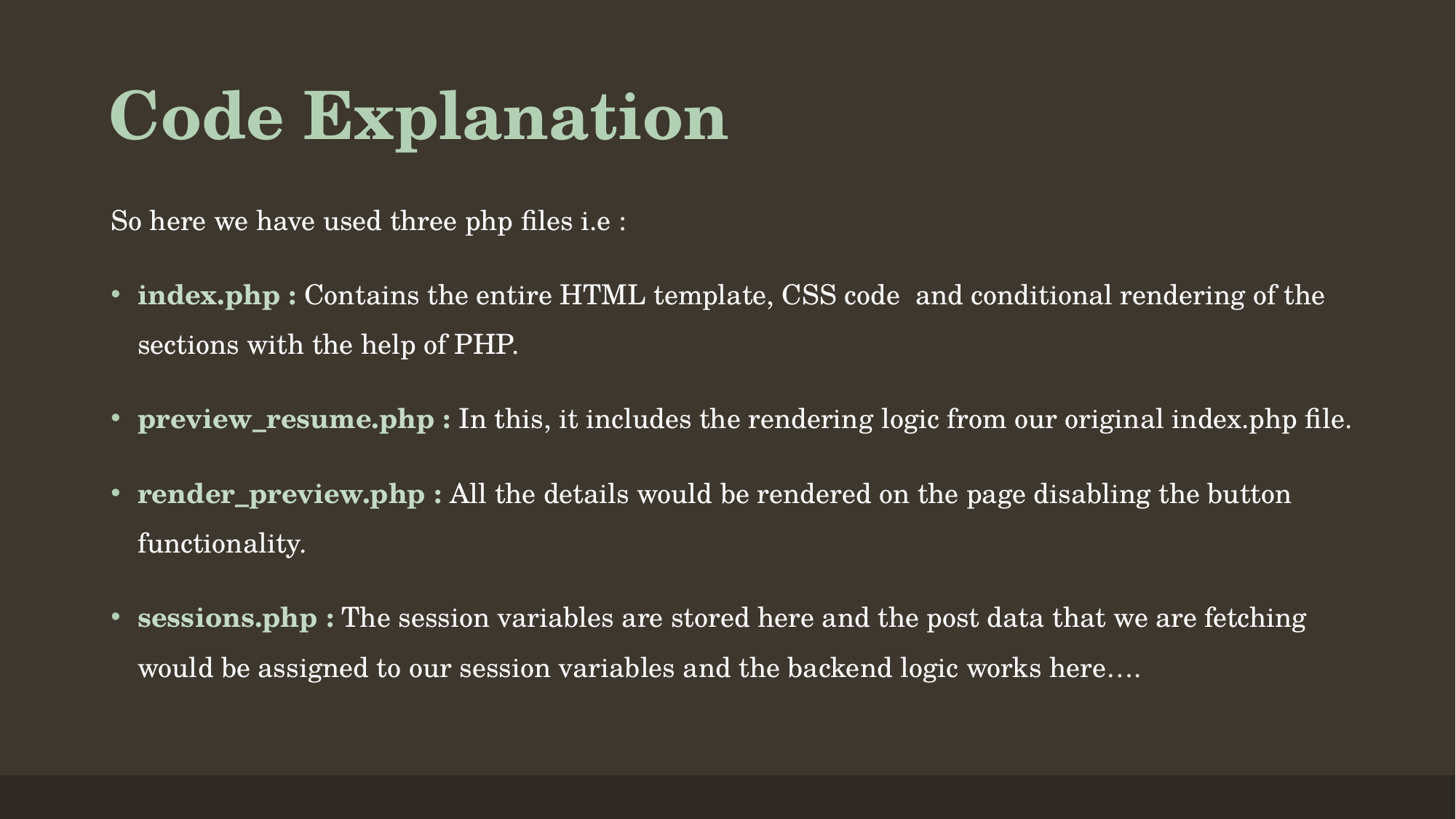

# Code Explanation
So here we have used three php files i.e :
index.php : Contains the entire HTML template, CSS code  and conditional rendering of the sections with the help of PHP.
preview_resume.php : In this, it includes the rendering logic from our original index.php file.
render_preview.php : All the details would be rendered on the page disabling the button functionality.
sessions.php : The session variables are stored here and the post data that we are fetching would be assigned to our session variables and the backend logic works here….